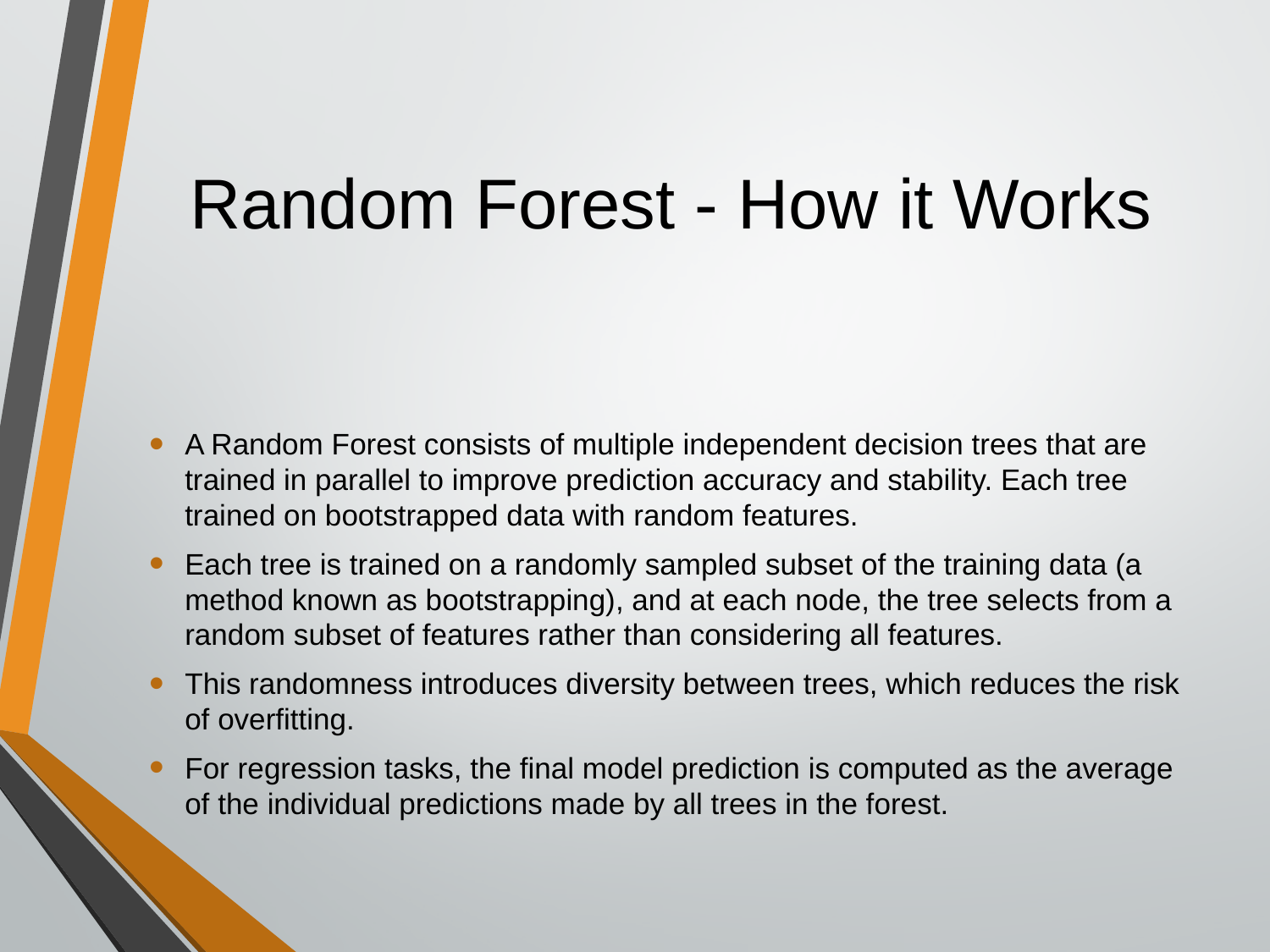

# Random Forest - How it Works

A Random Forest consists of multiple independent decision trees that are trained in parallel to improve prediction accuracy and stability. Each tree trained on bootstrapped data with random features.
Each tree is trained on a randomly sampled subset of the training data (a method known as bootstrapping), and at each node, the tree selects from a random subset of features rather than considering all features.
This randomness introduces diversity between trees, which reduces the risk of overfitting.
For regression tasks, the final model prediction is computed as the average of the individual predictions made by all trees in the forest.